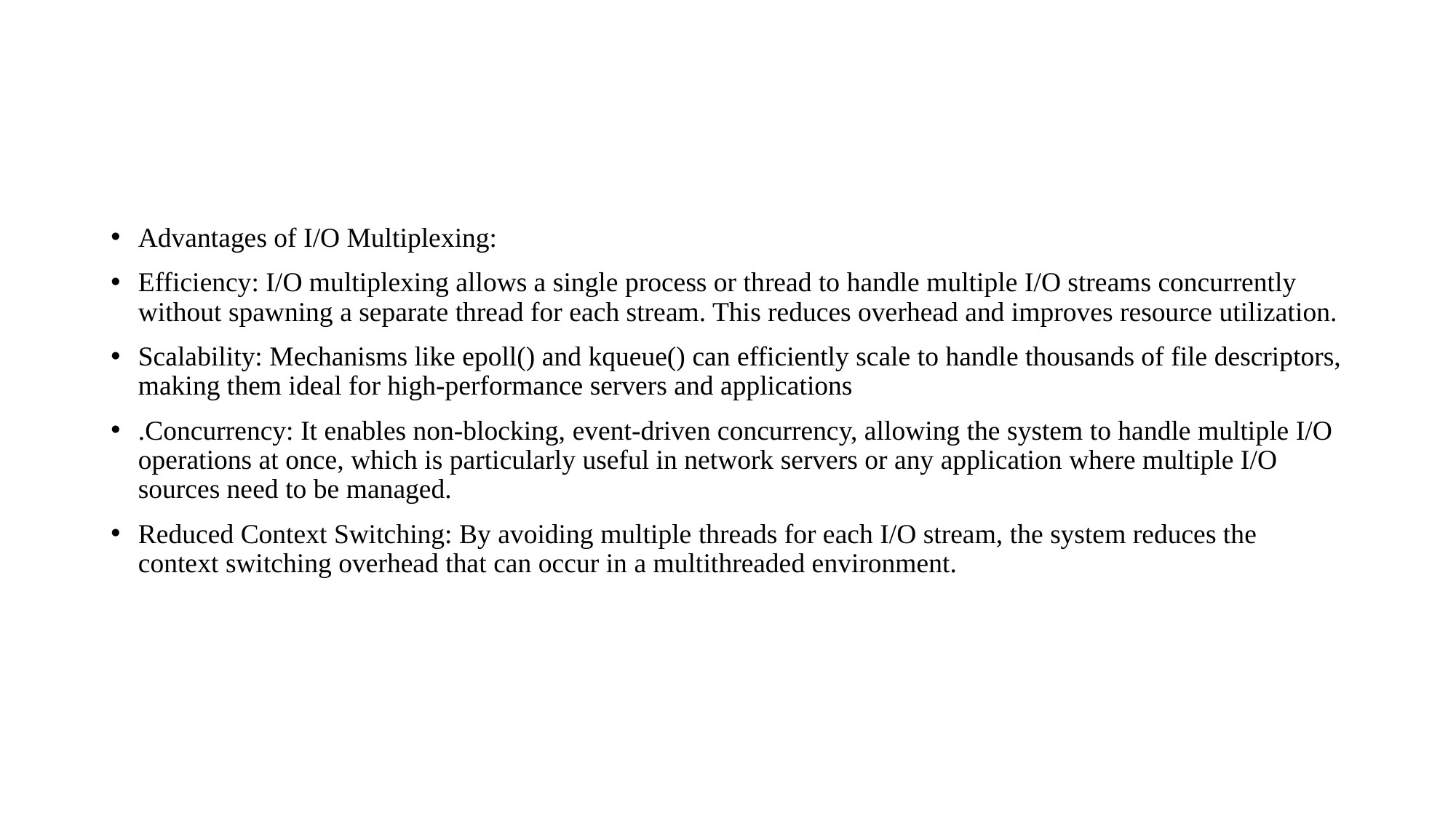

#
Advantages of I/O Multiplexing:
Efficiency: I/O multiplexing allows a single process or thread to handle multiple I/O streams concurrently without spawning a separate thread for each stream. This reduces overhead and improves resource utilization.
Scalability: Mechanisms like epoll() and kqueue() can efficiently scale to handle thousands of file descriptors, making them ideal for high-performance servers and applications
.Concurrency: It enables non-blocking, event-driven concurrency, allowing the system to handle multiple I/O operations at once, which is particularly useful in network servers or any application where multiple I/O sources need to be managed.
Reduced Context Switching: By avoiding multiple threads for each I/O stream, the system reduces the context switching overhead that can occur in a multithreaded environment.